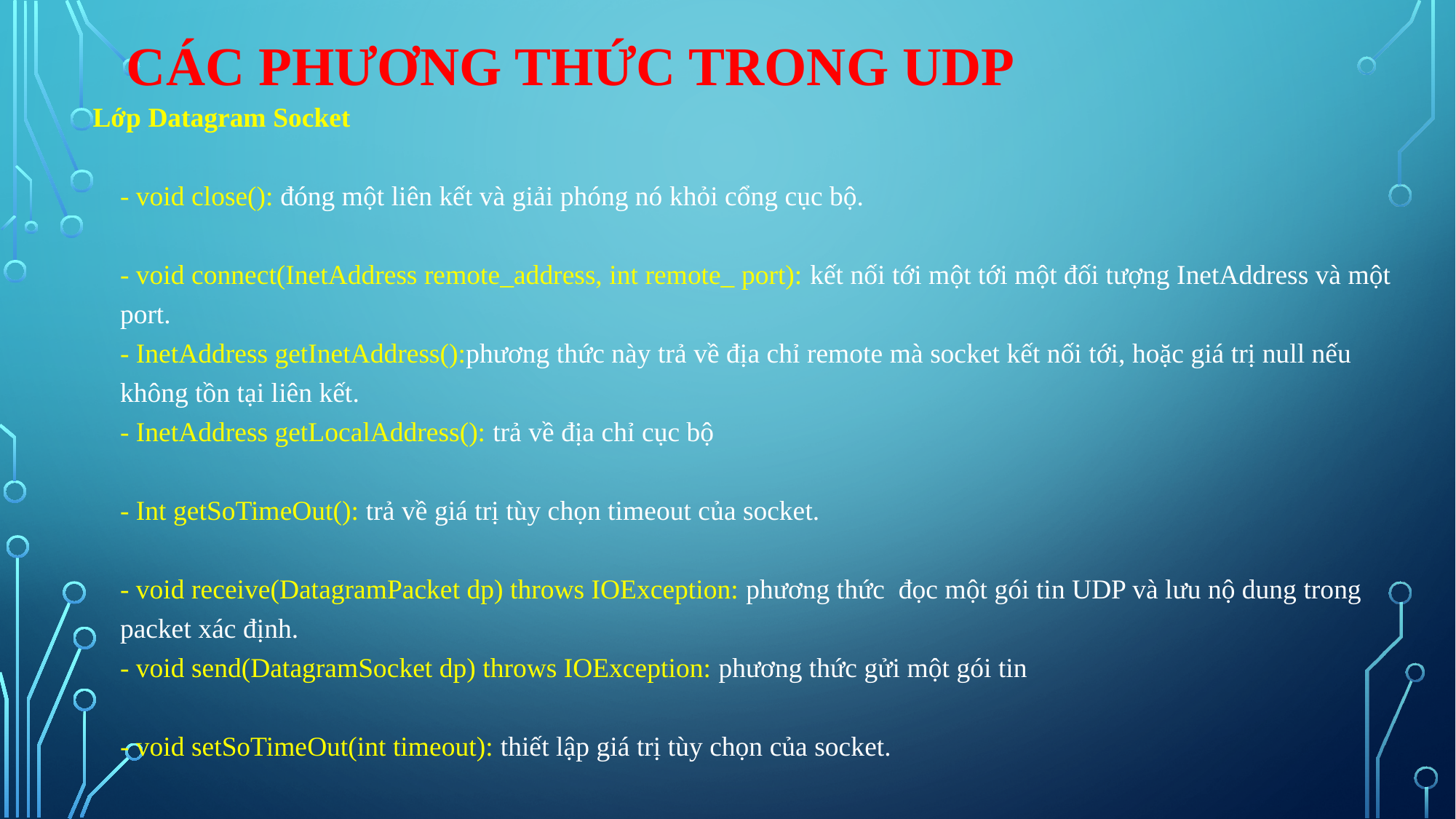

# Các phương thức trong UDP
Lớp Datagram Socket

	- void close(): đóng một liên kết và giải phóng nó khỏi cổng cục bộ.

	- void connect(InetAddress remote_address, int remote_ port): kết nối tới một tới một đối tượng InetAddress và một port.
	- InetAddress getInetAddress():phương thức này trả về địa chỉ remote mà socket kết nối tới, hoặc giá trị null nếu không tồn tại liên kết.
	- InetAddress getLocalAddress(): trả về địa chỉ cục bộ

	- Int getSoTimeOut(): trả về giá trị tùy chọn timeout của socket.

	- void receive(DatagramPacket dp) throws IOException: phương thức  đọc một gói tin UDP và lưu nộ dung trong packet xác định.
	- void send(DatagramSocket dp) throws IOException: phương thức gửi một gói tin

	- void setSoTimeOut(int timeout): thiết lập giá trị tùy chọn của socket.